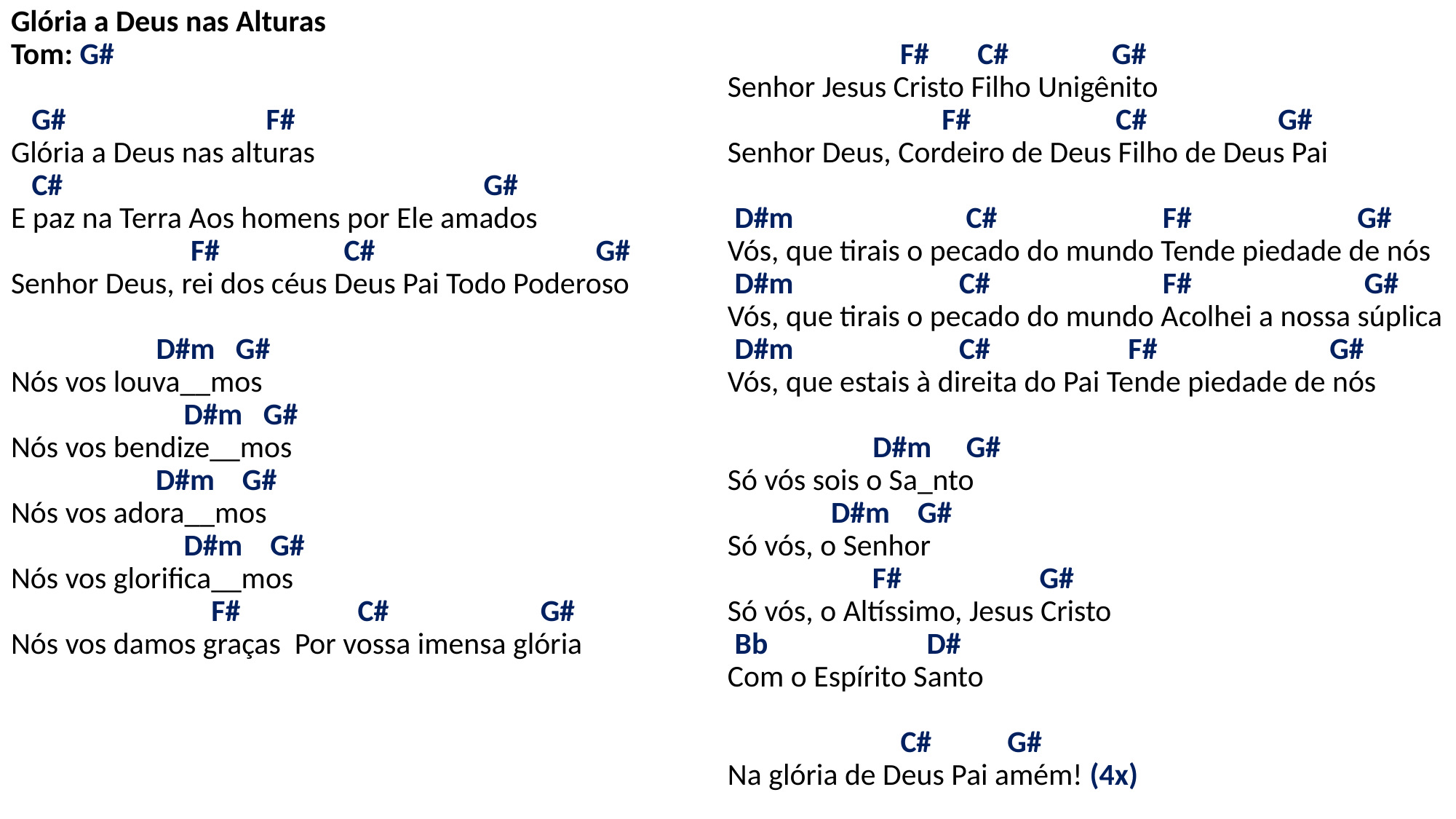

# Glória a Deus nas Alturas Tom: G# G#                             F# Glória a Deus nas alturas C#                                                             G# E paz na Terra Aos homens por Ele amados F#                  C#                                G# Senhor Deus, rei dos céus Deus Pai Todo Poderoso D#m   G# Nós vos louva__mos D#m   G# Nós vos bendize__mos D#m    G# Nós vos adora__mos D#m    G# Nós vos glorifica__mos F#                 C#                      G# Nós vos damos graças  Por vossa imensa glória F#       C#               G# Senhor Jesus Cristo Filho Unigênito F#                     C#                   G# Senhor Deus, Cordeiro de Deus Filho de Deus Pai D#m                         C#                        F#                        G# Vós, que tirais o pecado do mundo Tende piedade de nós D#m                        C#                         F#                         G# Vós, que tirais o pecado do mundo Acolhei a nossa súplica D#m                        C#                    F#                         G# Vós, que estais à direita do Pai Tende piedade de nós D#m     G# Só vós sois o Sa_nto D#m    G# Só vós, o Senhor F#                    G# Só vós, o Altíssimo, Jesus Cristo Bb                       D# Com o Espírito Santo C#           G# Na glória de Deus Pai amém! (4x)